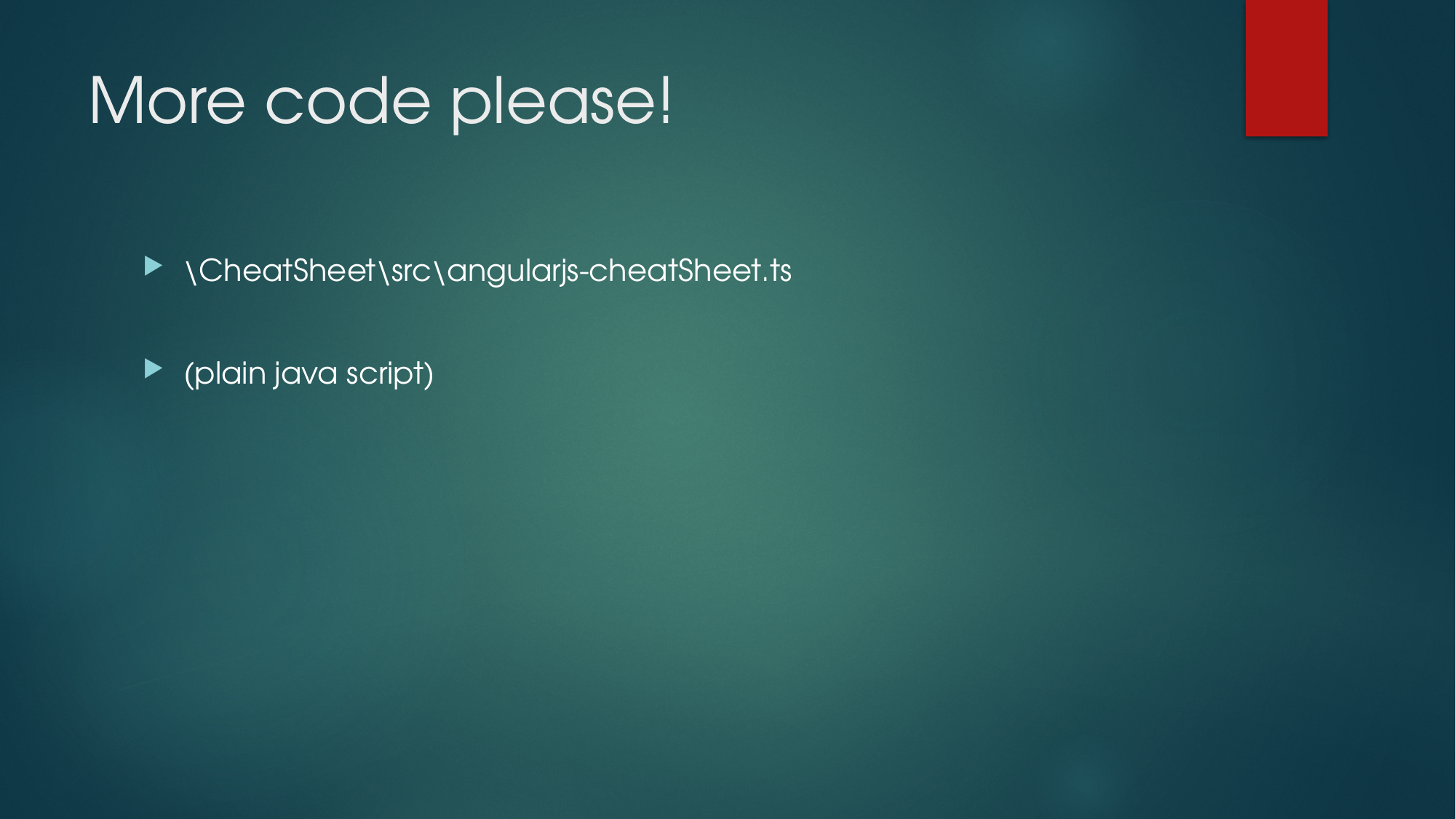

# More code please!
\CheatSheet\src\angularjs-cheatSheet.ts

(plain java script)